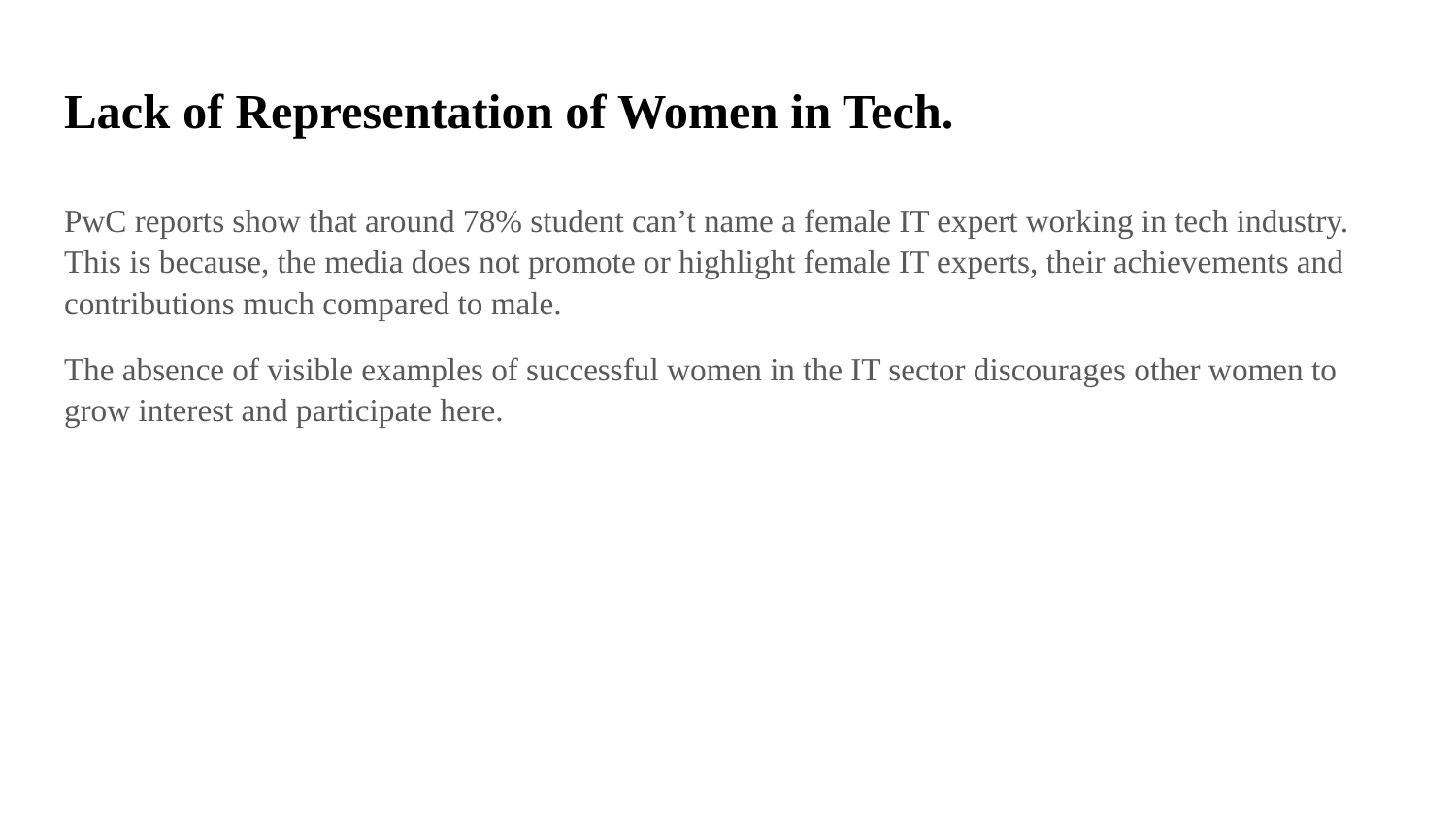

# Lack of Representation of Women in Tech.
PwC reports show that around 78% student can’t name a female IT expert working in tech industry. This is because, the media does not promote or highlight female IT experts, their achievements and contributions much compared to male.
The absence of visible examples of successful women in the IT sector discourages other women to grow interest and participate here.